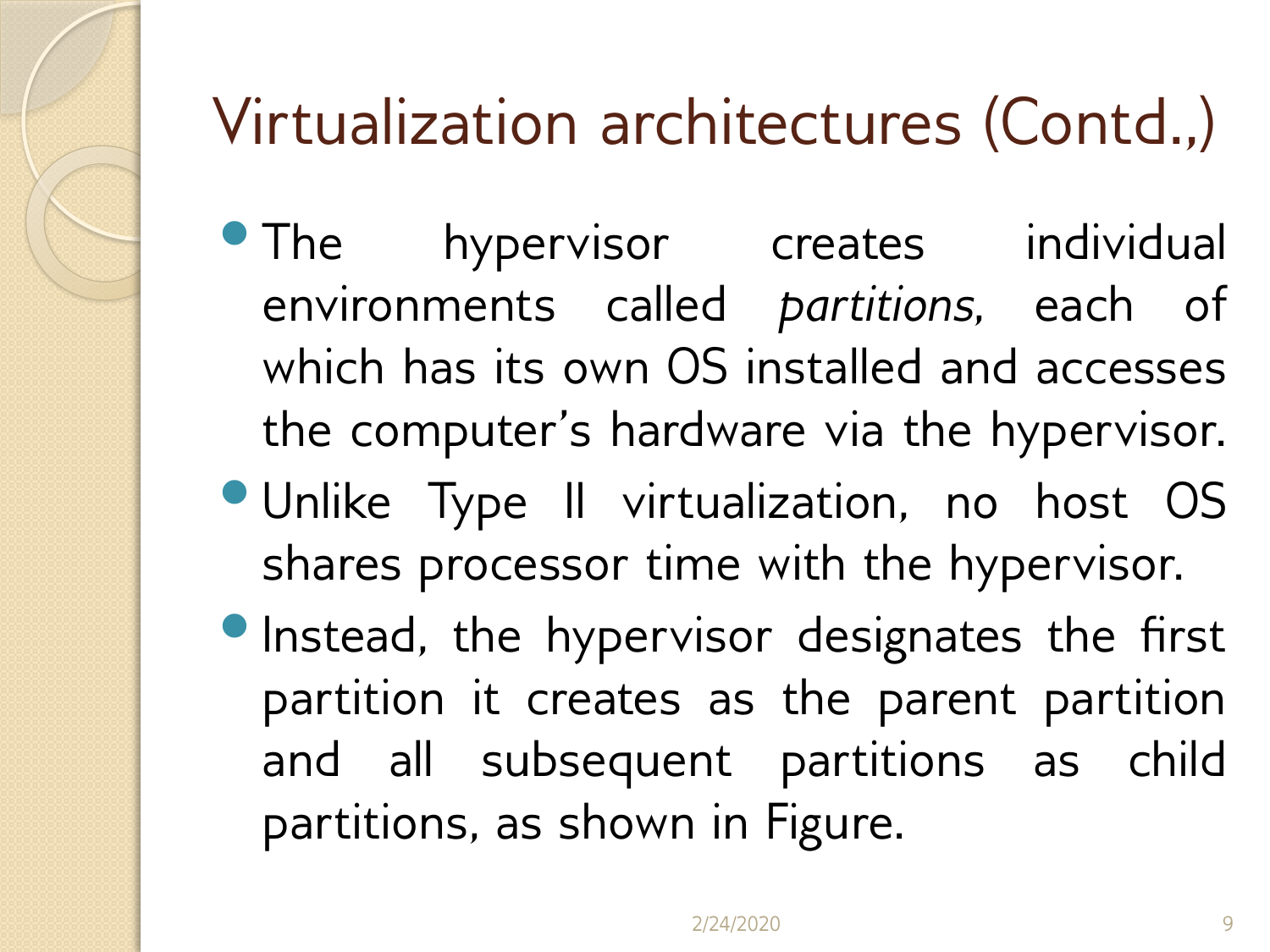

# Virtualization architectures (Contd.,)
The hypervisor creates individual environments called partitions, each of which has its own OS installed and accesses the computer’s hardware via the hypervisor.
Unlike Type II virtualization, no host OS shares processor time with the hypervisor.
Instead, the hypervisor designates the first partition it creates as the parent partition and all subsequent partitions as child partitions, as shown in Figure.
2/24/2020
9